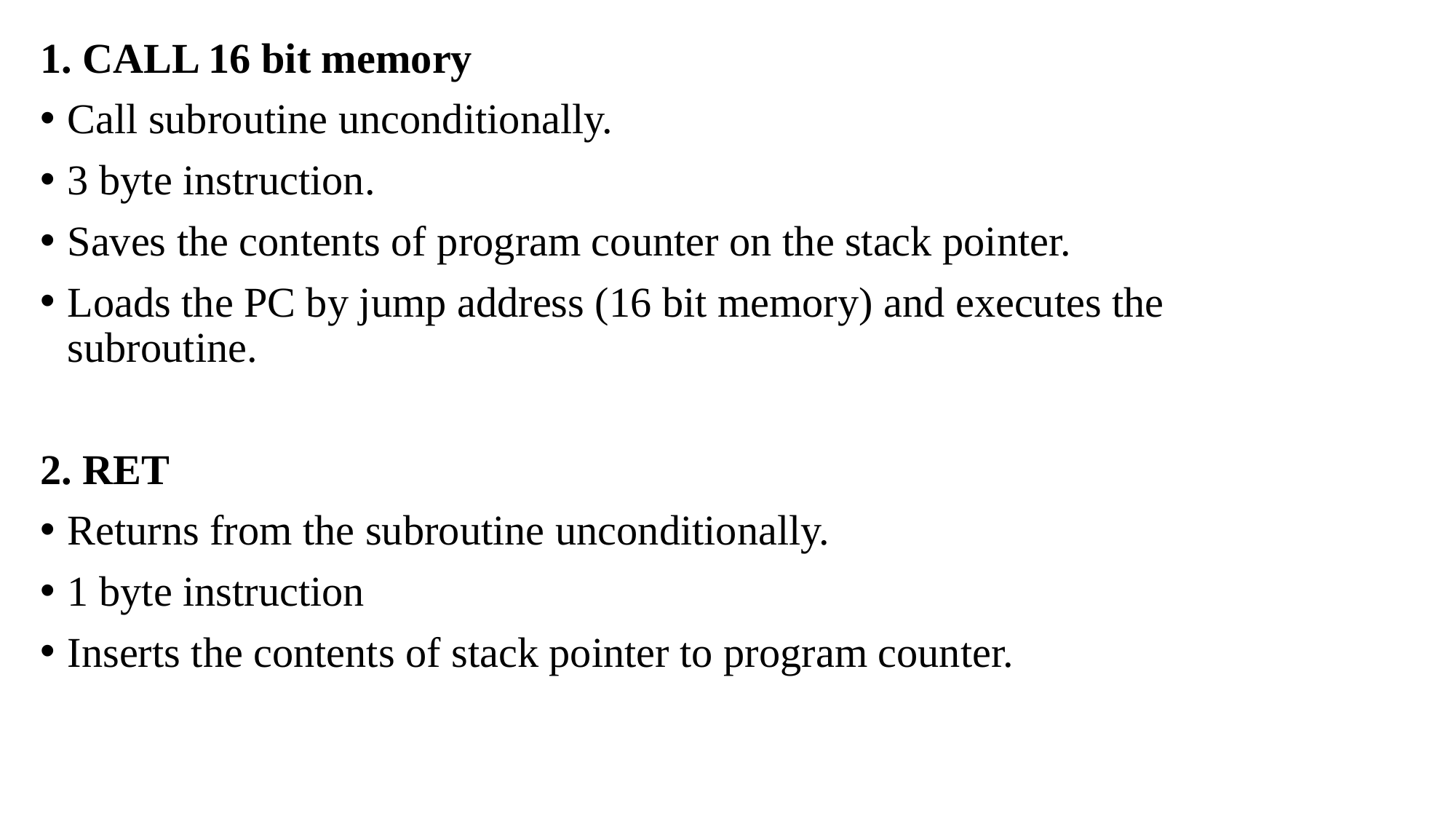

1. CALL 16 bit memory
Call subroutine unconditionally.
3 byte instruction.
Saves the contents of program counter on the stack pointer.
Loads the PC by jump address (16 bit memory) and executes the subroutine.

2. RET
Returns from the subroutine unconditionally.
1 byte instruction
Inserts the contents of stack pointer to program counter.